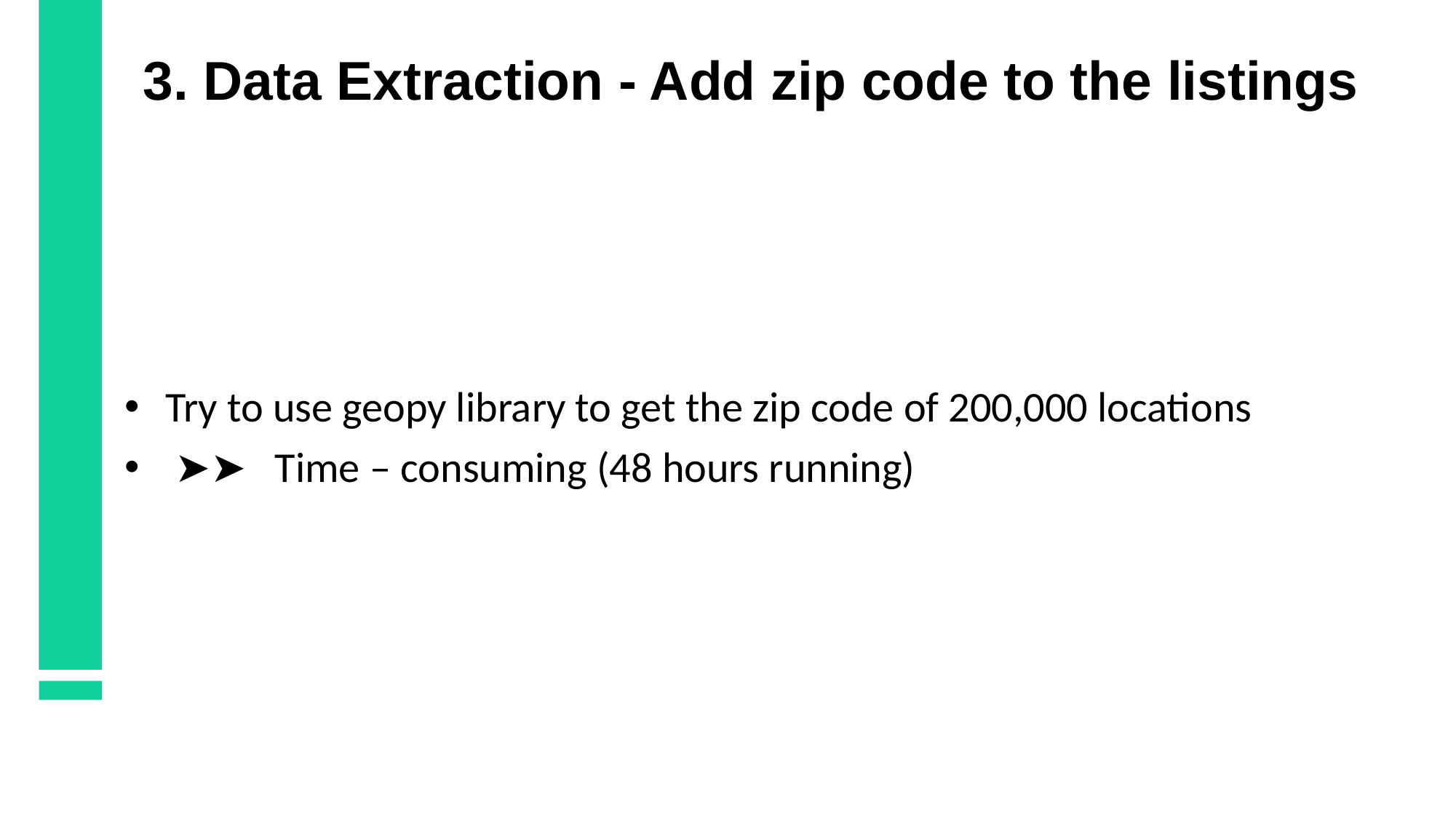

# 3. Data Extraction - Add zip code to the listings
Try to use geopy library to get the zip code of 200,000 locations
 ➤➤   Time – consuming (48 hours running)